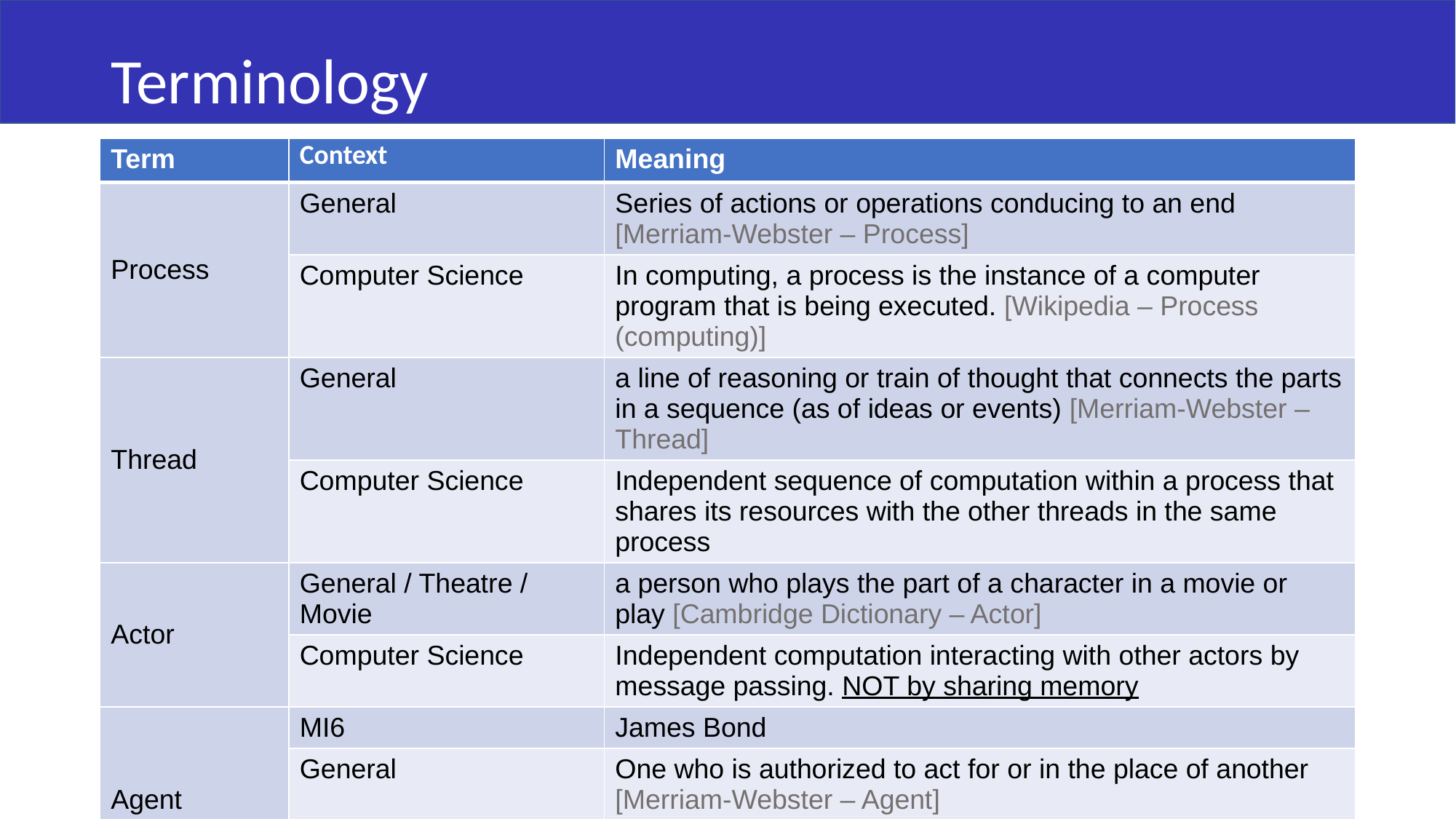

# Terminology
| Term | Context | Meaning |
| --- | --- | --- |
| Process | General | Series of actions or operations conducing to an end [Merriam-Webster – Process] |
|  | Computer Science | In computing, a process is the instance of a computer program that is being executed. [Wikipedia – Process (computing)] |
| Thread | General | a line of reasoning or train of thought that connects the parts in a sequence (as of ideas or events) [Merriam-Webster – Thread] |
|  | Computer Science | Independent sequence of computation within a process that shares its resources with the other threads in the same process |
| Actor | General / Theatre / Movie | a person who plays the part of a character in a movie or play [Cambridge Dictionary – Actor] |
|  | Computer Science | Independent computation interacting with other actors by message passing. NOT by sharing memory |
| Agent | MI6 | James Bond |
|  | General | One who is authorized to act for or in the place of another [Merriam-Webster – Agent] |
|  | Software | Autonomous software component interacting with other agents |